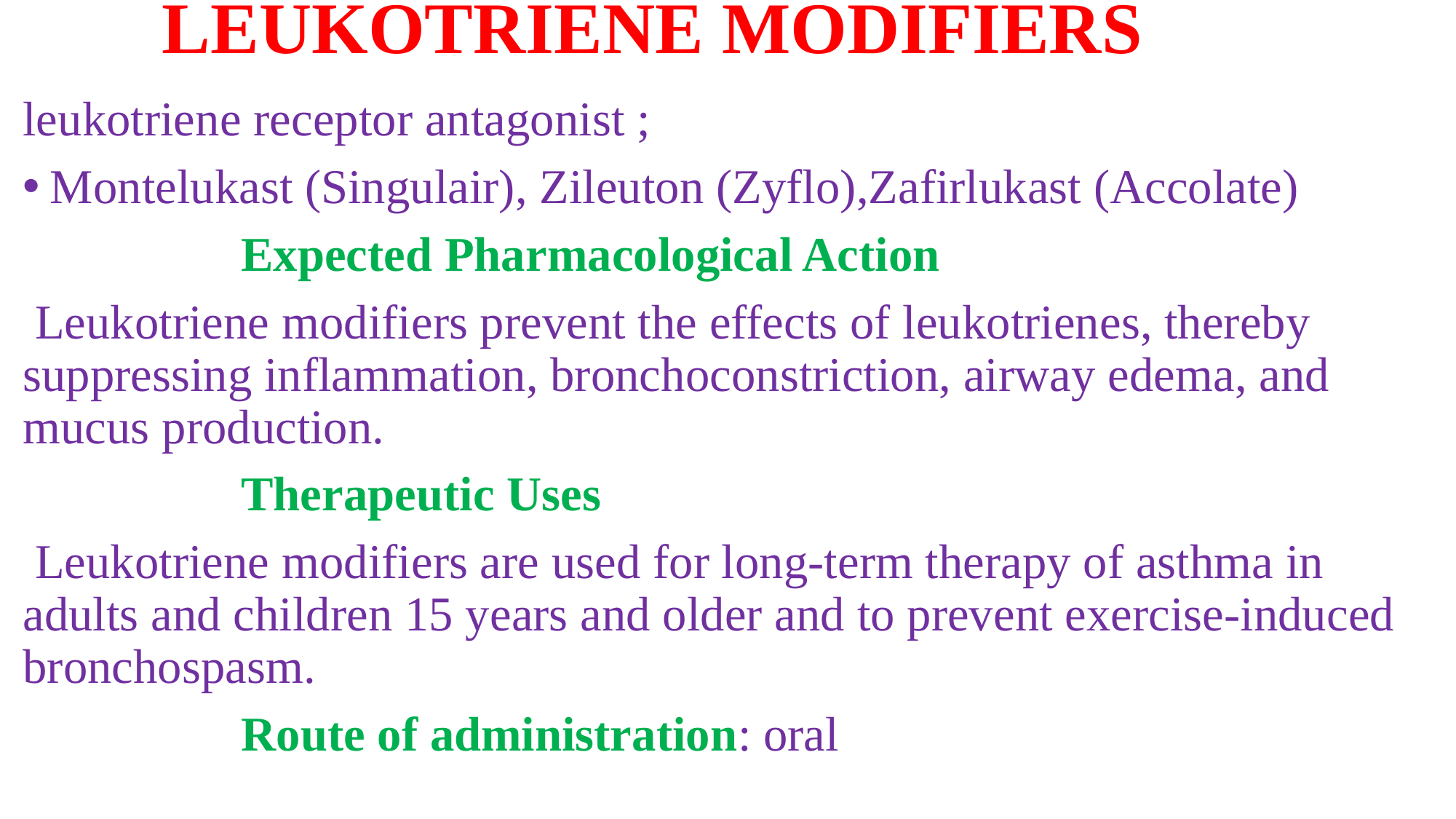

# LEUKOTRIENE MODIFIERS
leukotriene receptor antagonist ;
Montelukast (Singulair), Zileuton (Zyflo),Zafirlukast (Accolate)
		Expected Pharmacological Action
 Leukotriene modifiers prevent the effects of leukotrienes, thereby suppressing inflammation, bronchoconstriction, airway edema, and mucus production.
 		Therapeutic Uses
 Leukotriene modifiers are used for long-term therapy of asthma in adults and children 15 years and older and to prevent exercise-induced bronchospasm.
 		Route of administration: oral